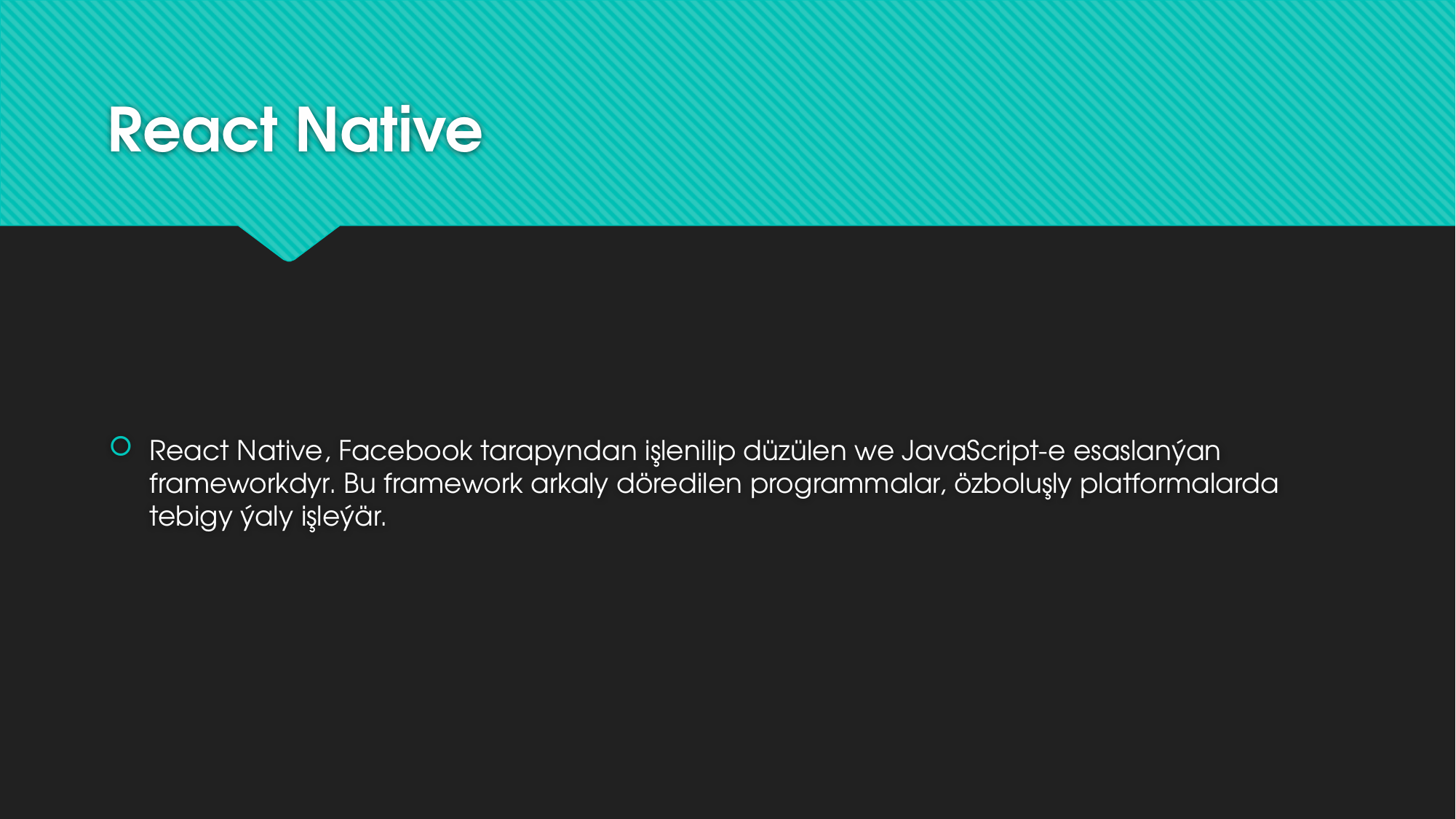

# React Native
React Native, Facebook tarapyndan işlenilip düzülen we JavaScript-e esaslanýan frameworkdyr. Bu framework arkaly döredilen programmalar, özboluşly platformalarda tebigy ýaly işleýär.